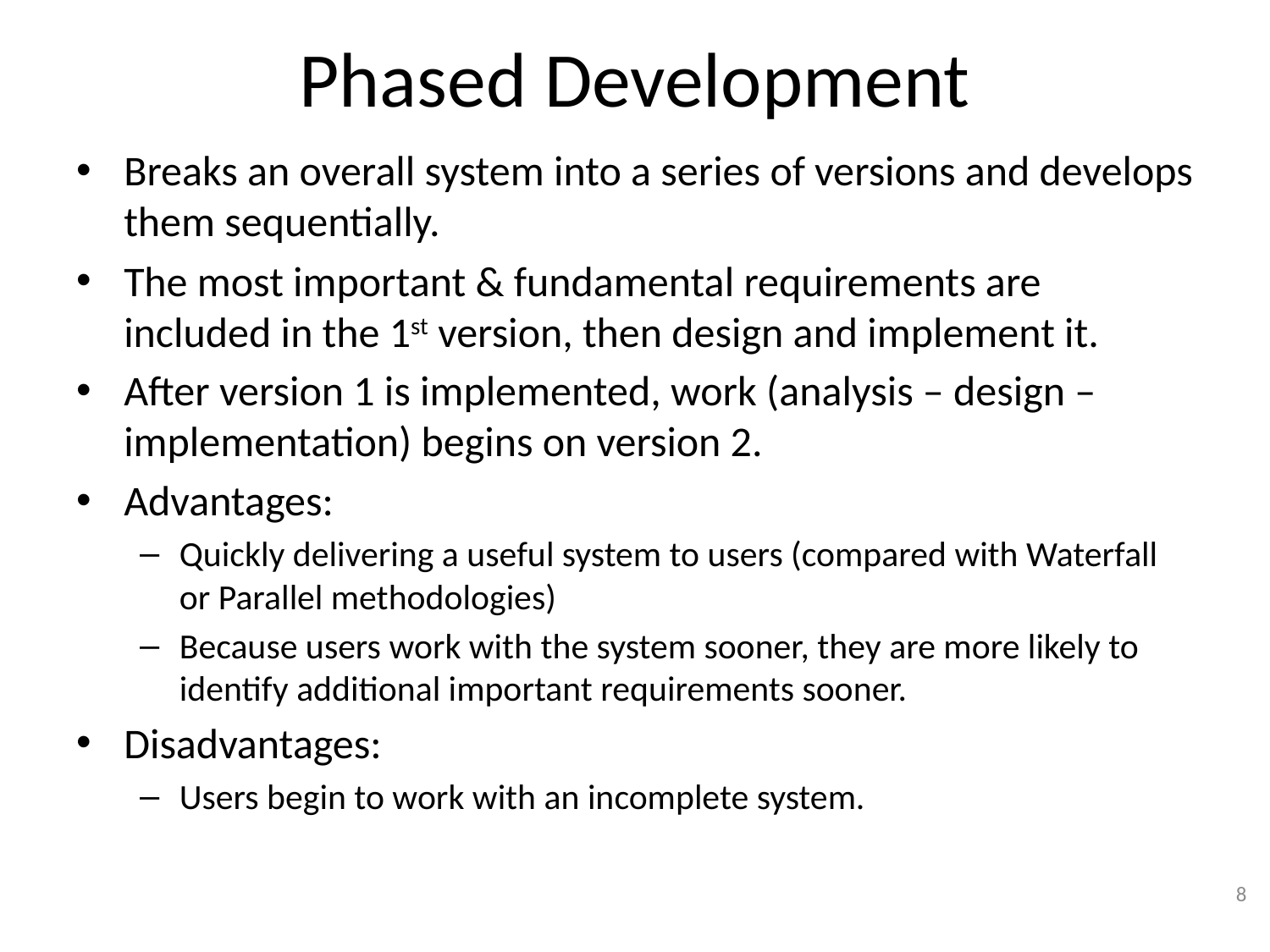

# Phased Development
Breaks an overall system into a series of versions and develops them sequentially.
The most important & fundamental requirements are included in the 1st version, then design and implement it.
After version 1 is implemented, work (analysis – design – implementation) begins on version 2.
Advantages:
Quickly delivering a useful system to users (compared with Waterfall or Parallel methodologies)
Because users work with the system sooner, they are more likely to identify additional important requirements sooner.
Disadvantages:
Users begin to work with an incomplete system.
8